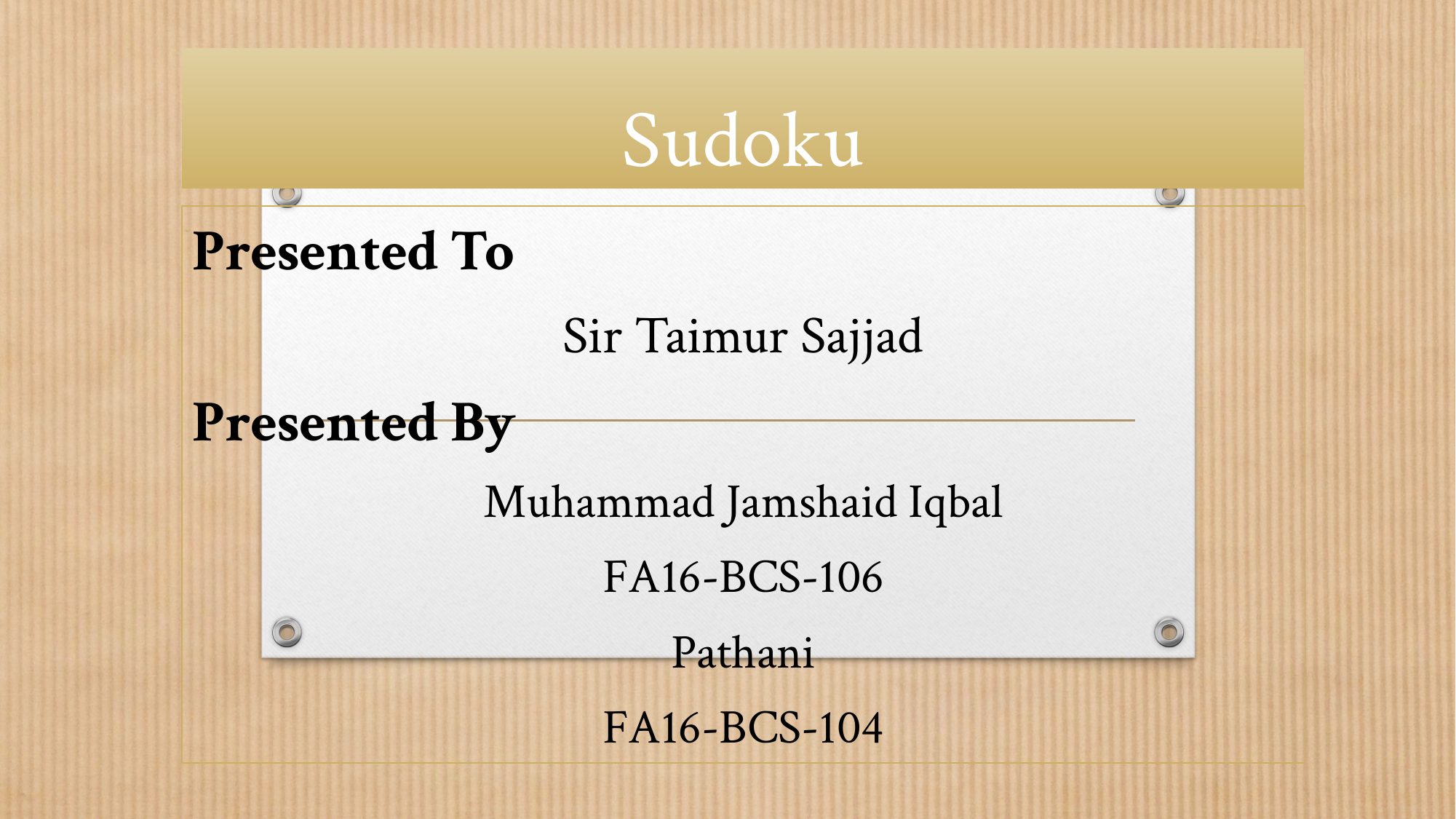

# Sudoku
Presented To
Sir Taimur Sajjad
Presented By
Muhammad Jamshaid Iqbal
FA16-BCS-106
Pathani
FA16-BCS-104